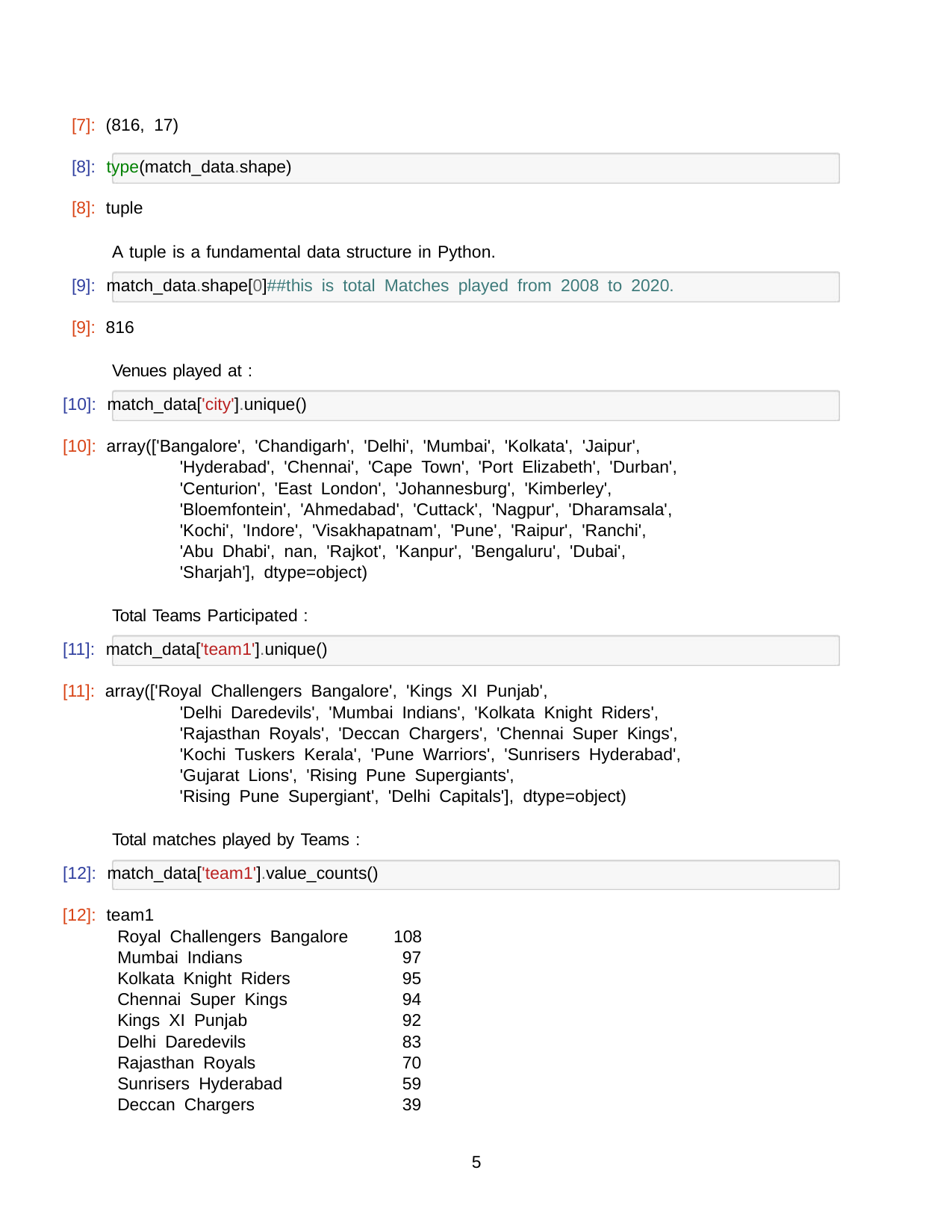

[7]: (816, 17)

[8]: type(match_data.shape)
[8]: tuple

A tuple is a fundamental data structure in Python.

[9]: match_data.shape[0]##this is total Matches played from 2008 to 2020.
[9]: 816

Venues played at :

[10]: match_data['city'].unique()
[10]: array(['Bangalore', 'Chandigarh', 'Delhi', 'Mumbai', 'Kolkata', 'Jaipur',
'Hyderabad', 'Chennai', 'Cape Town', 'Port Elizabeth', 'Durban',
'Centurion', 'East London', 'Johannesburg', 'Kimberley',
'Bloemfontein', 'Ahmedabad', 'Cuttack', 'Nagpur', 'Dharamsala',
'Kochi', 'Indore', 'Visakhapatnam', 'Pune', 'Raipur', 'Ranchi',
'Abu Dhabi', nan, 'Rajkot', 'Kanpur', 'Bengaluru', 'Dubai',
'Sharjah'], dtype=object)

Total Teams Participated :

[11]: match_data['team1'].unique()
[11]: array(['Royal Challengers Bangalore', 'Kings XI Punjab',
'Delhi Daredevils', 'Mumbai Indians', 'Kolkata Knight Riders',
'Rajasthan Royals', 'Deccan Chargers', 'Chennai Super Kings',
'Kochi Tuskers Kerala', 'Pune Warriors', 'Sunrisers Hyderabad',
'Gujarat Lions', 'Rising Pune Supergiants',

'Rising Pune Supergiant', 'Delhi Capitals'], dtype=object)
Total matches played by Teams :

[12]: match_data['team1'].value_counts()
[12]: team1

Royal Challengers Bangalore
Mumbai Indians
Kolkata Knight Riders
Chennai Super Kings
Kings XI Punjab
Delhi Daredevils
Rajasthan Royals
Sunrisers Hyderabad
Deccan Chargers
108
97
95
94
92
83
70
59
39
5